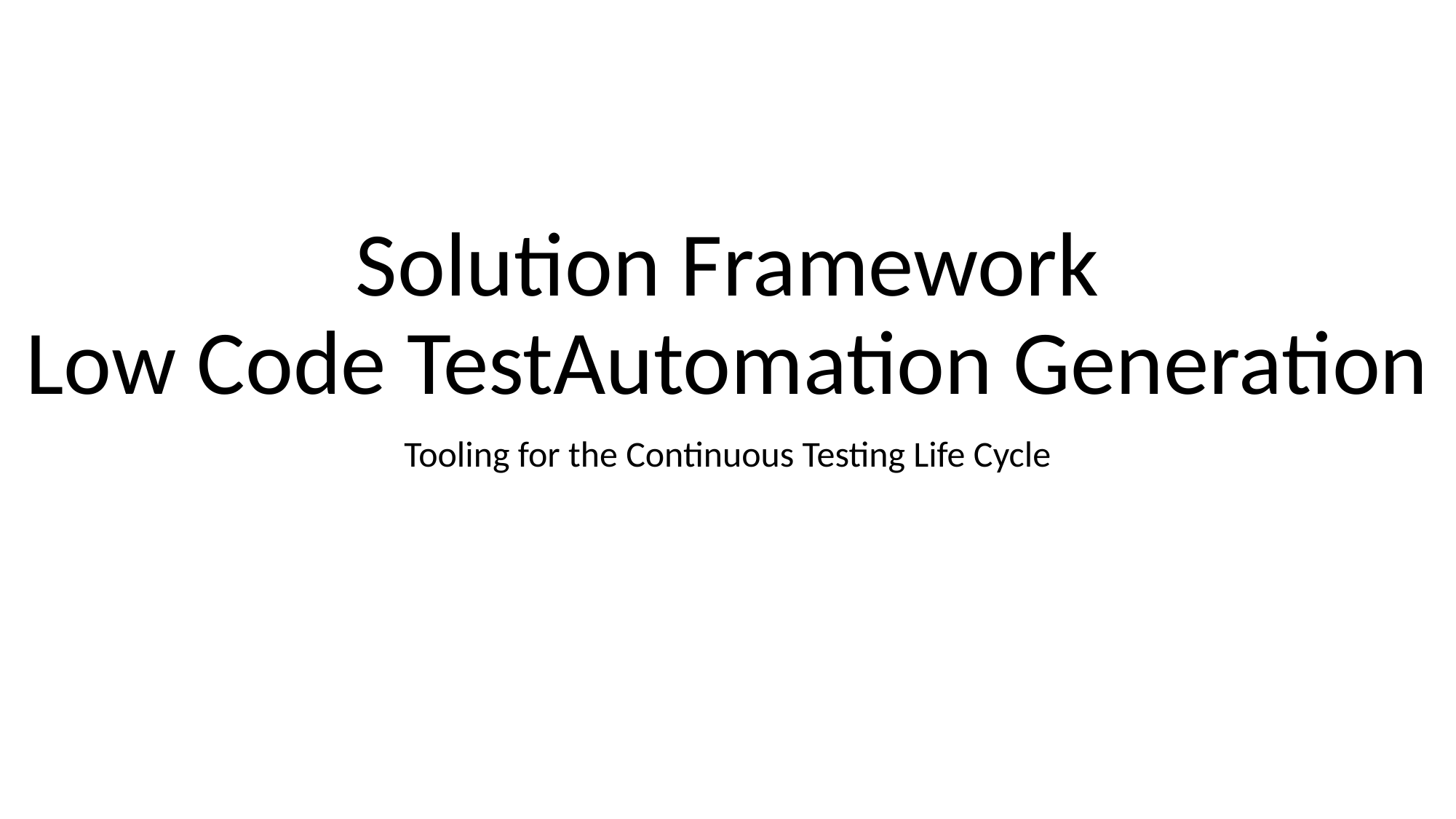

# Solution Framework Low Code TestAutomation Generation
Tooling for the Continuous Testing Life Cycle